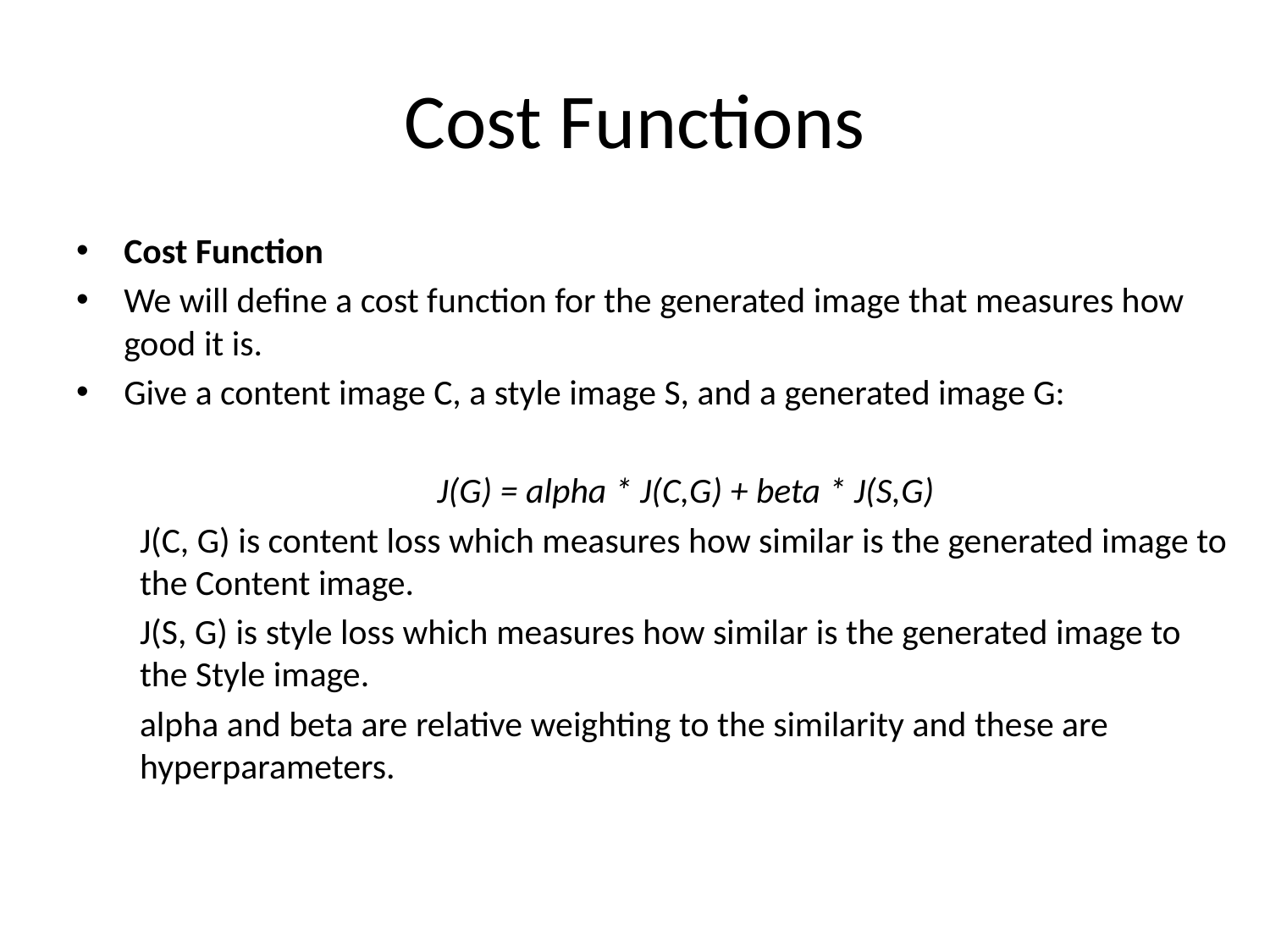

# Cost Functions
Cost Function
We will define a cost function for the generated image that measures how good it is.
Give a content image C, a style image S, and a generated image G:

J(G) = alpha * J(C,G) + beta * J(S,G)
J(C, G) is content loss which measures how similar is the generated image to the Content image.
J(S, G) is style loss which measures how similar is the generated image to the Style image.
alpha and beta are relative weighting to the similarity and these are hyperparameters.